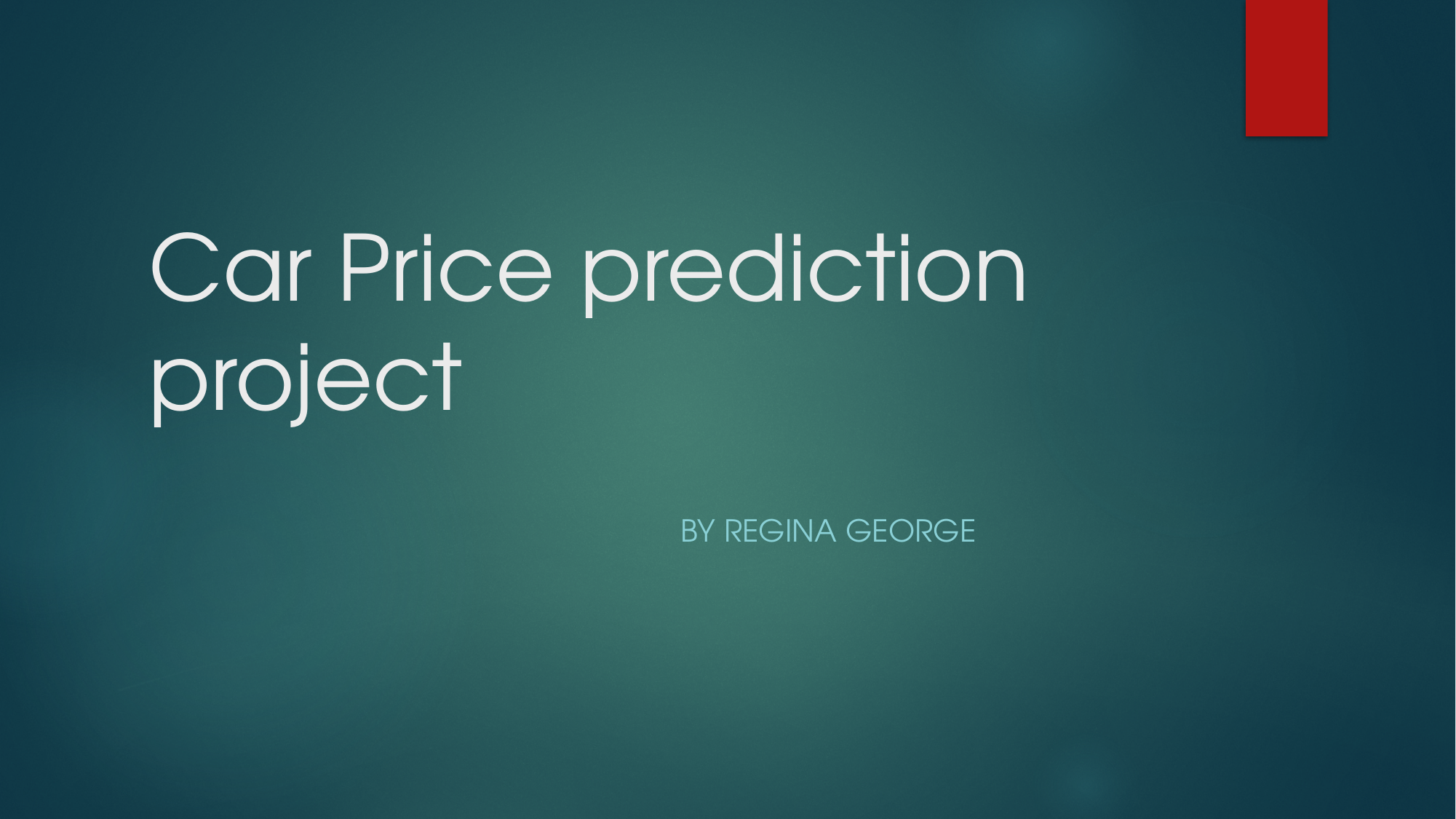

# Car Price prediction project
By Regina George